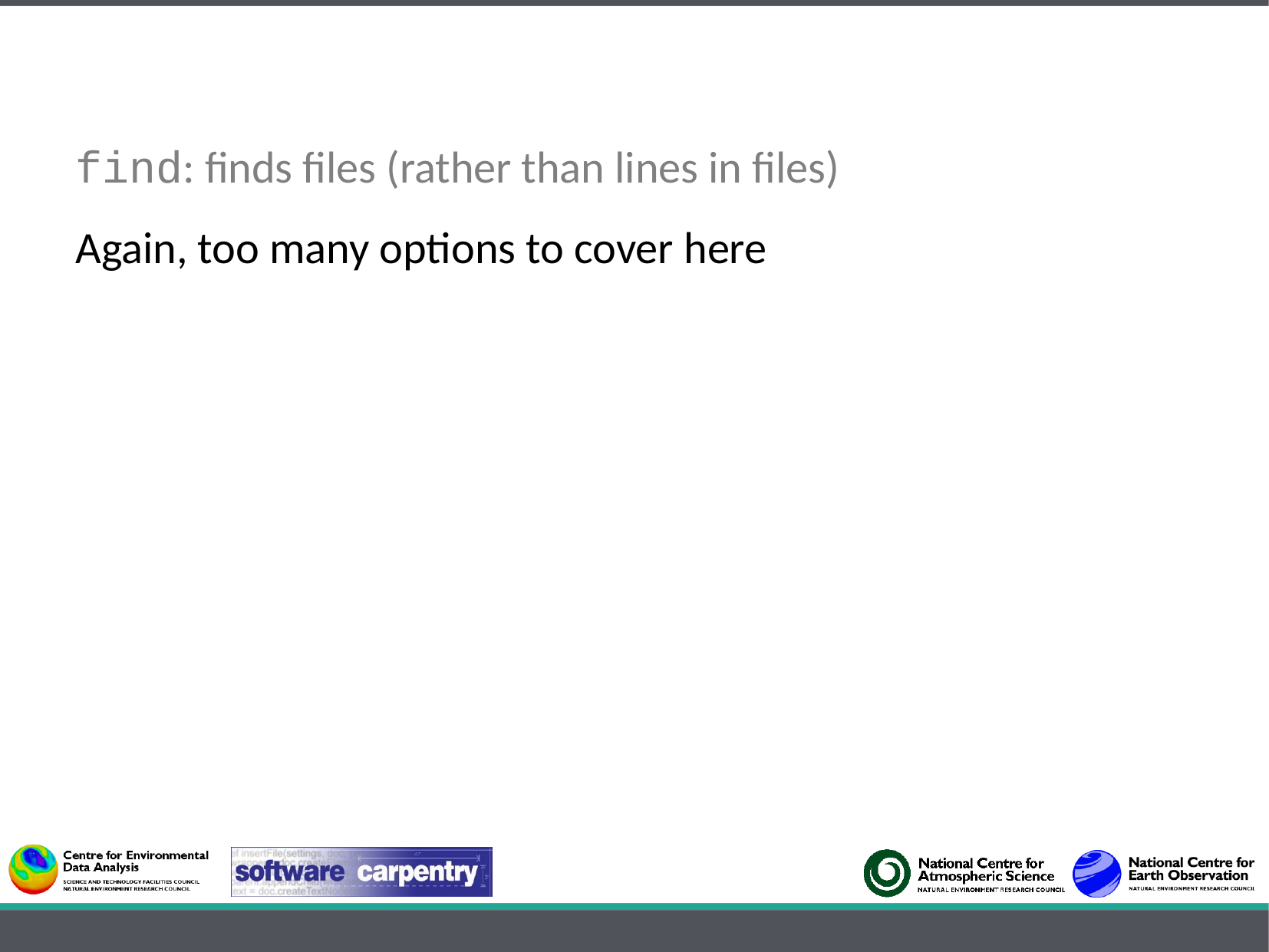

find: finds files (rather than lines in files)
Again, too many options to cover here